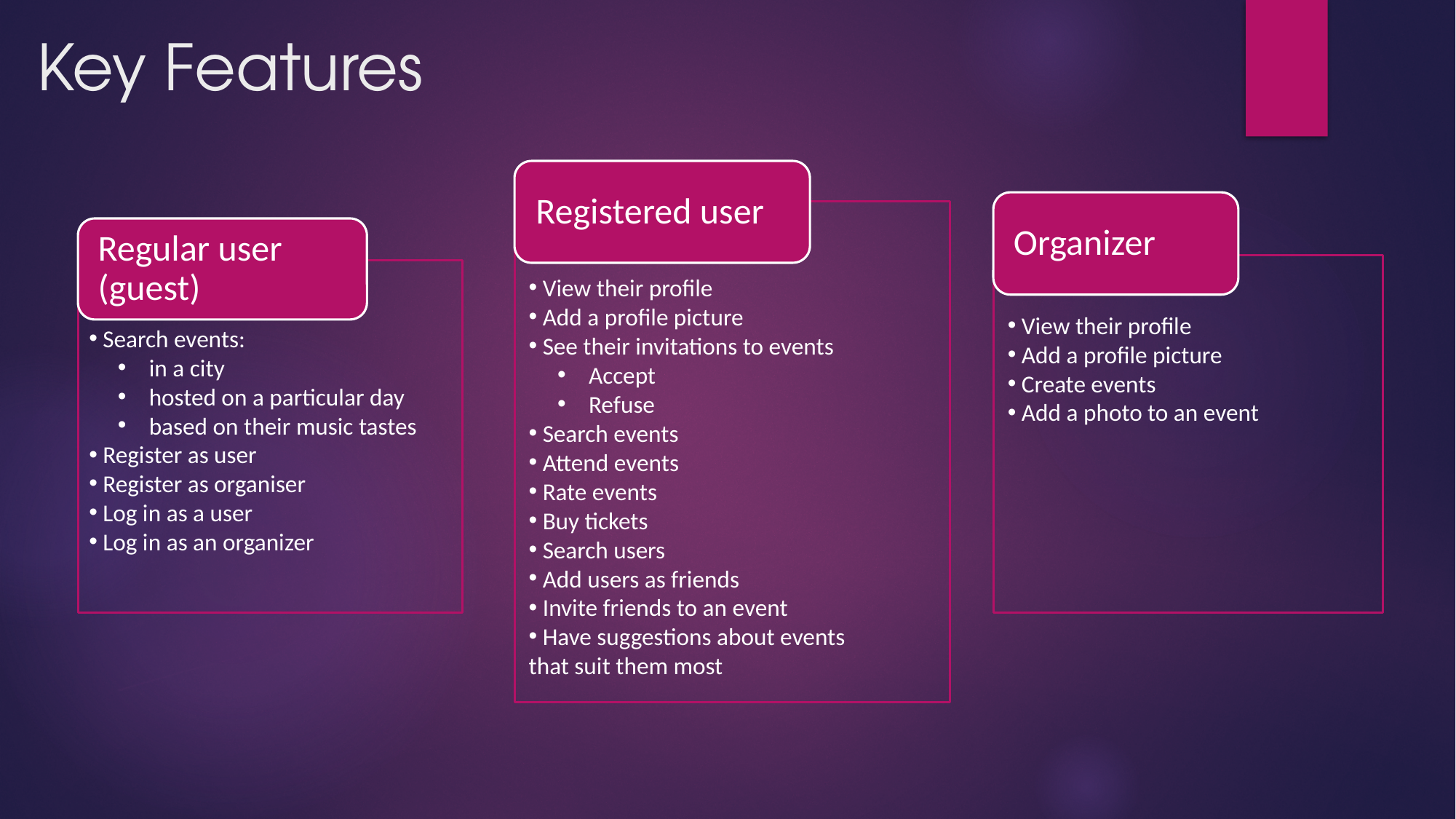

# Key Features
Organizer
Registered user
Regular user (guest)
 View their profile
 Add a profile picture
 See their invitations to events
 Accept
 Refuse
 Search events
 Attend events
 Rate events
 Buy tickets
 Search users
 Add users as friends
 Invite friends to an event
 Have suggestions about events that suit them most

 View their profile
 Add a profile picture
 Create events
 Add a photo to an event

 Search events:
 in a city
 hosted on a particular day
 based on their music tastes
 Register as user
 Register as organiser
 Log in as a user
 Log in as an organizer